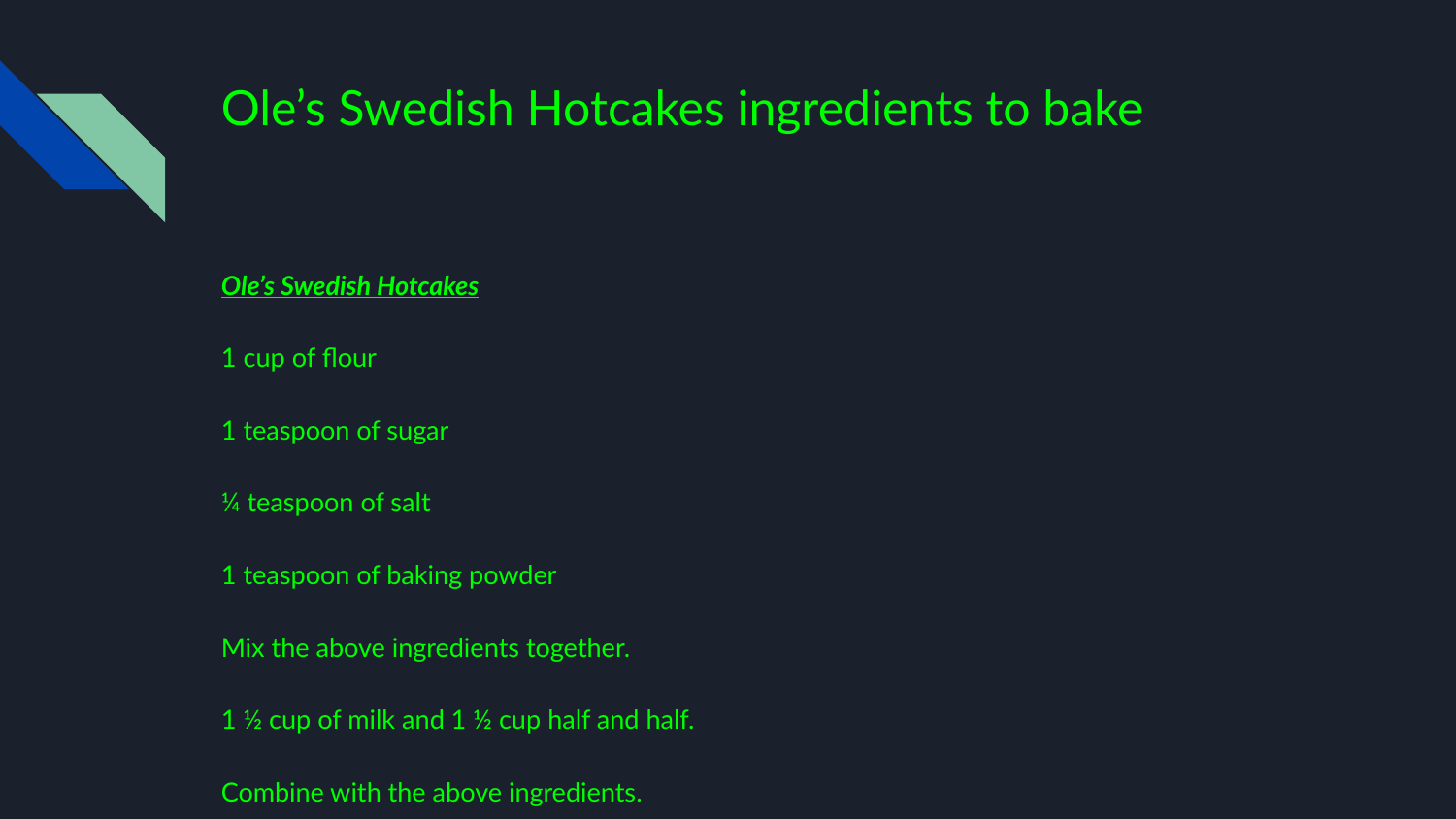

# Ole’s Swedish Hotcakes ingredients to bake
Ole’s Swedish Hotcakes

1 cup of flour

1 teaspoon of sugar

¼ teaspoon of salt

1 teaspoon of baking powder

Mix the above ingredients together.

1 ½ cup of milk and 1 ½ cup half and half.

Combine with the above ingredients.